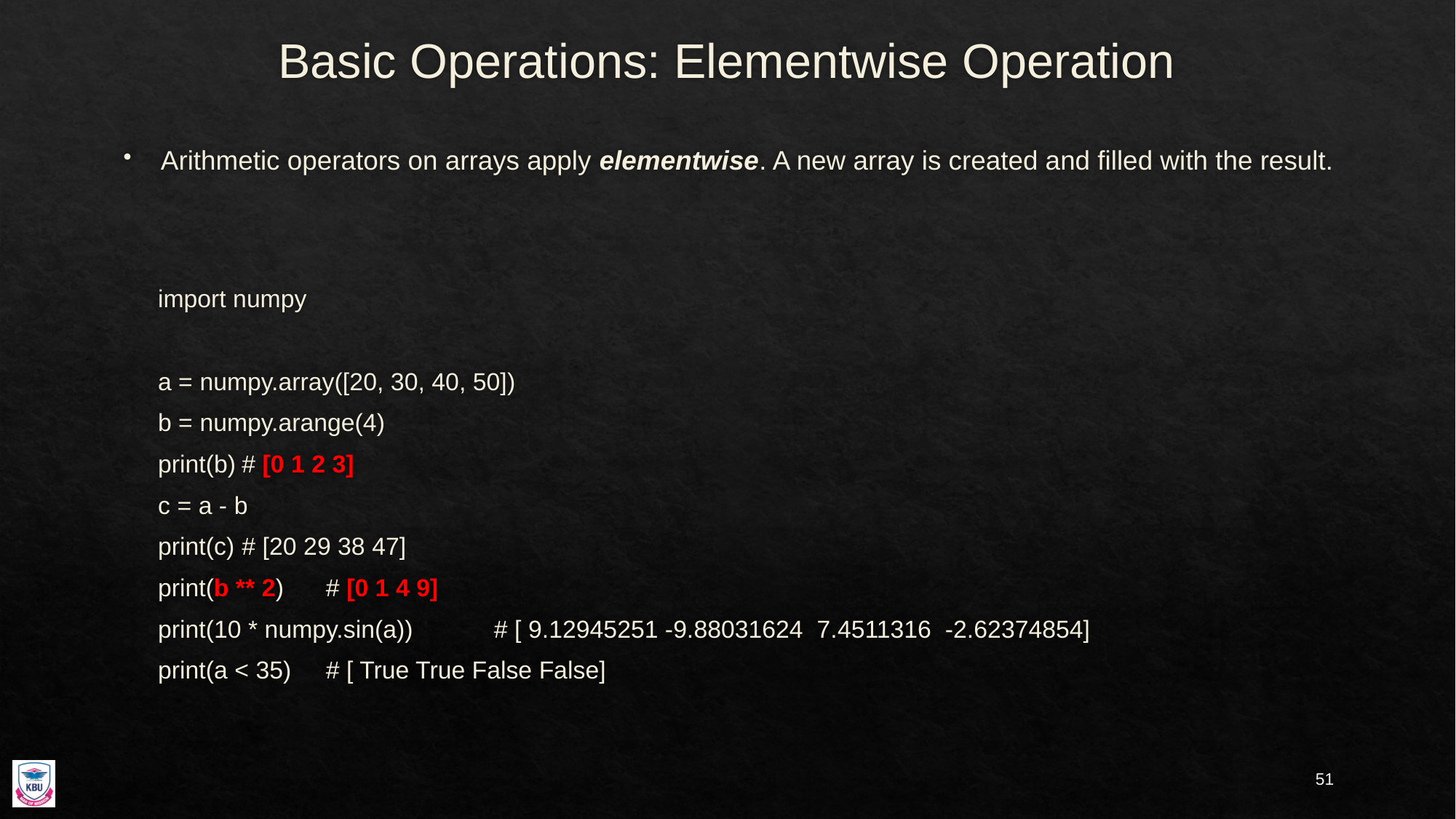

# Basic Operations: Elementwise Operation
Arithmetic operators on arrays apply elementwise. A new array is created and filled with the result.

import numpy

a = numpy.array([20, 30, 40, 50])
b = numpy.arange(4)
print(b)				# [0 1 2 3]
c = a - b
print(c)				# [20 29 38 47]
print(b ** 2)			# [0 1 4 9]
print(10 * numpy.sin(a))	# [ 9.12945251 -9.88031624  7.4511316  -2.62374854]
print(a < 35)			# [ True True False False]
51